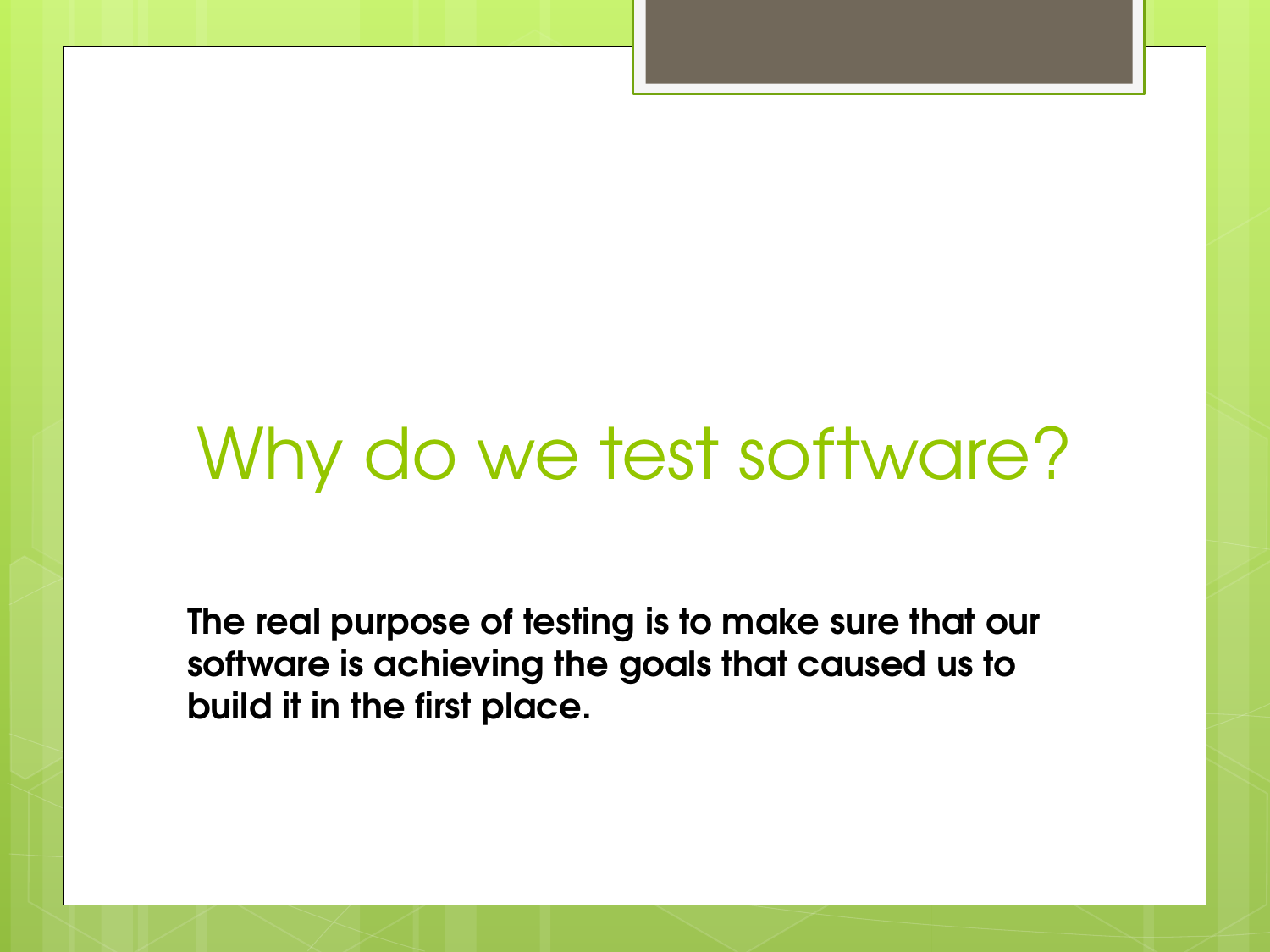

# Why do we test software?
The real purpose of testing is to make sure that our software is achieving the goals that caused us to build it in the first place.